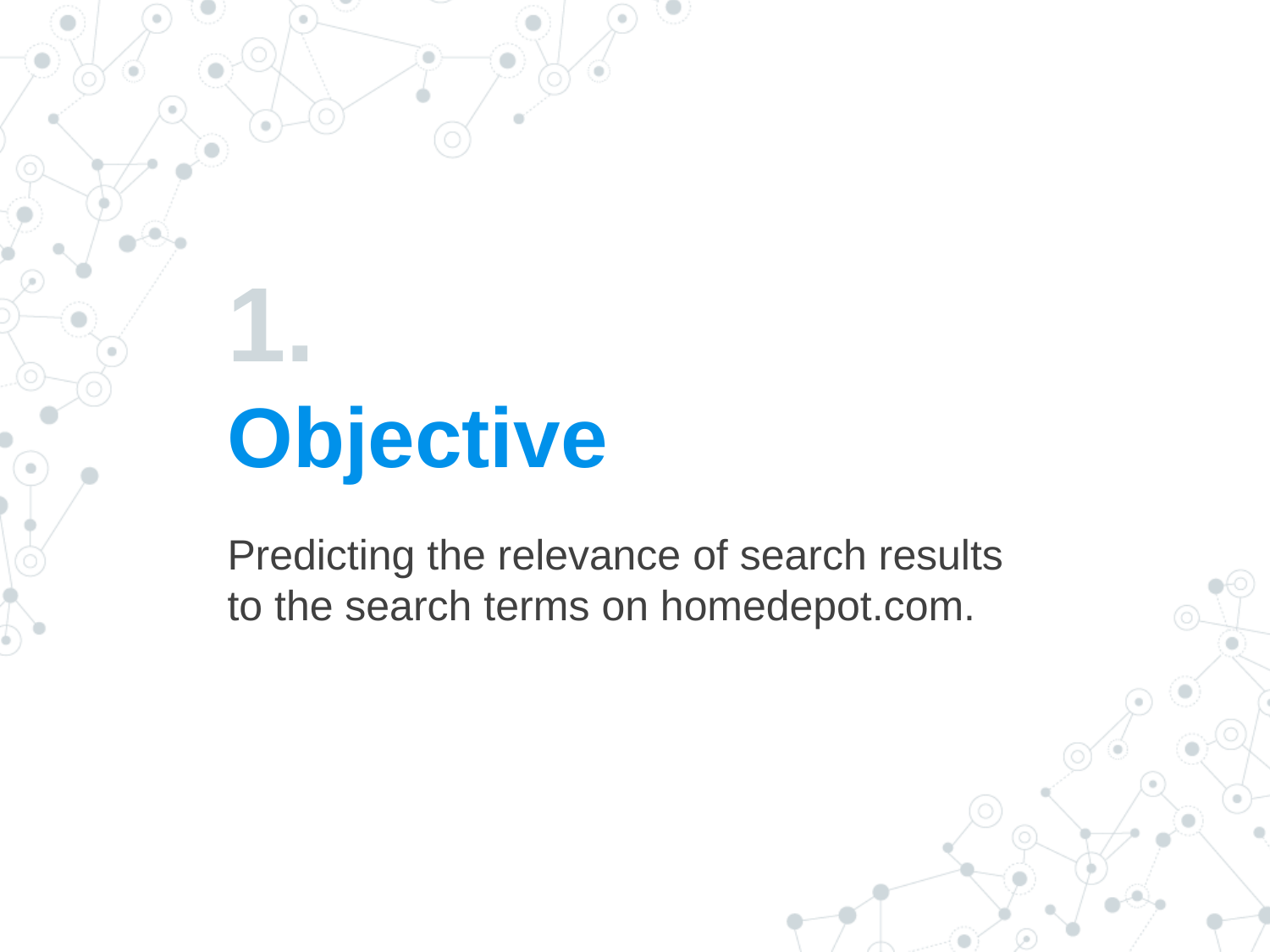

# 1.
Objective
Predicting the relevance of search results to the search terms on homedepot.com.